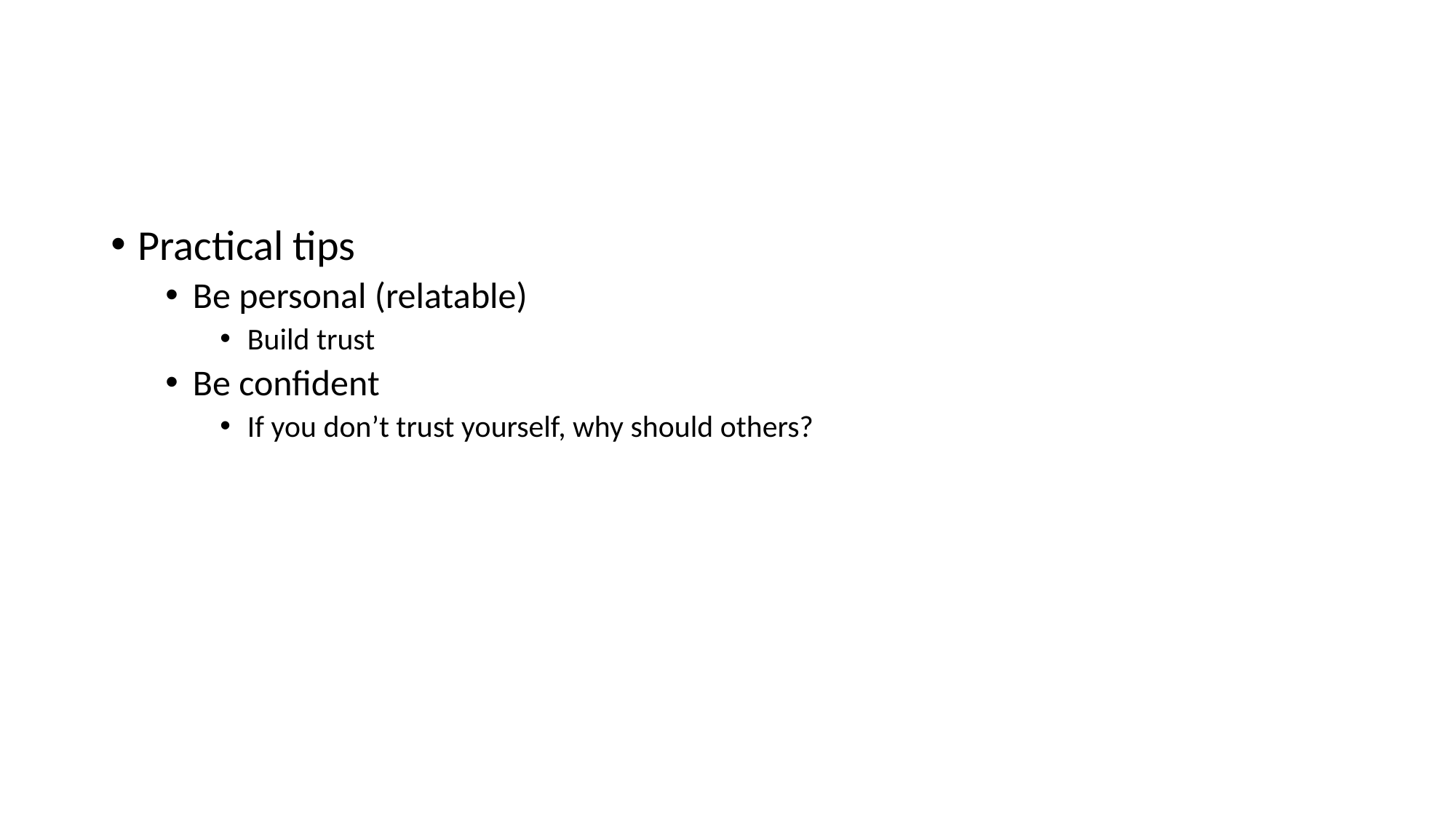

#
Practical tips
Be personal (relatable)
Build trust
Be confident
If you don’t trust yourself, why should others?